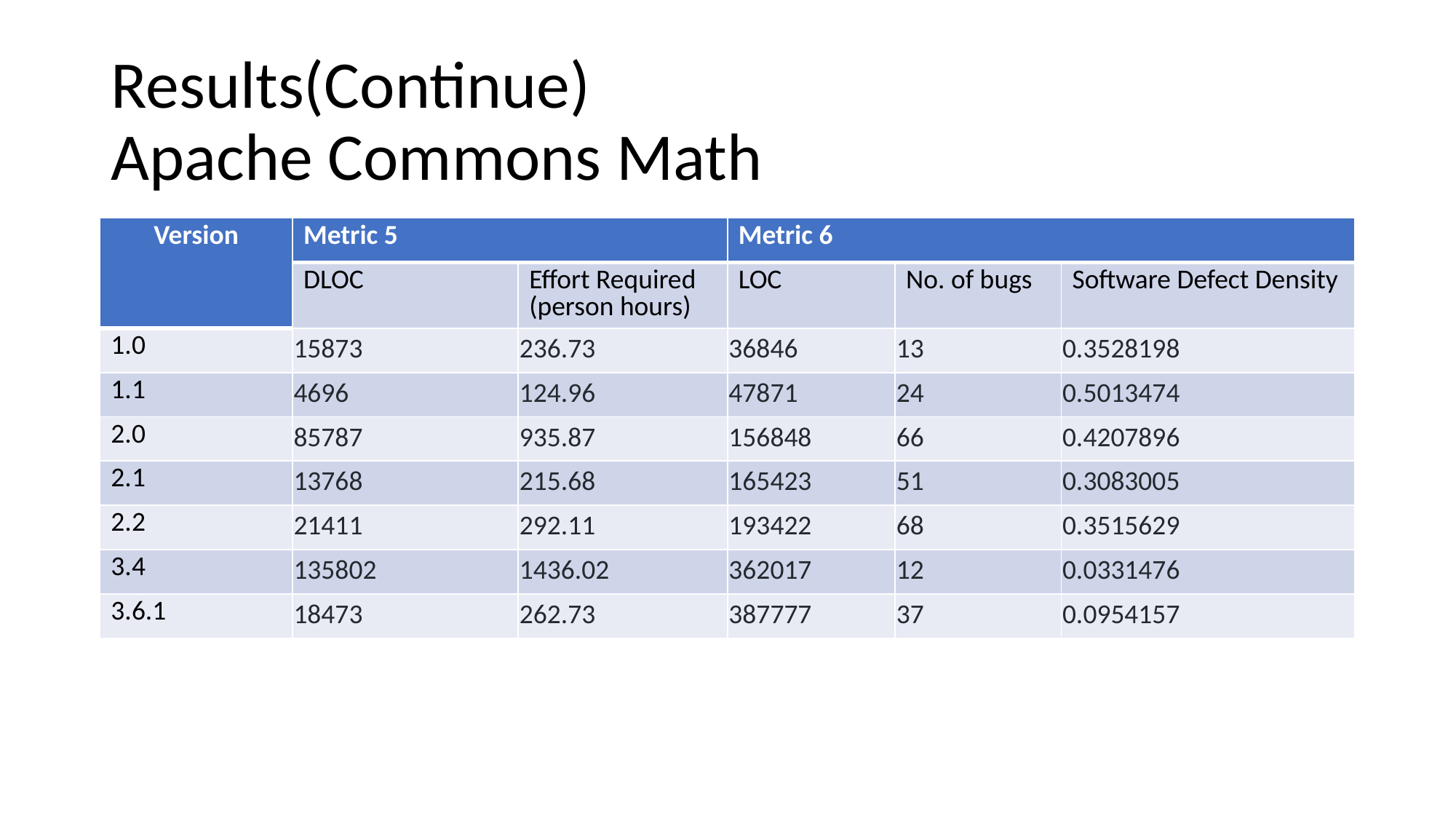

# Results(Continue) Apache Commons Math
| Version | Metric 5 |  | Metric 6 |  |  |
| --- | --- | --- | --- | --- | --- |
|  | DLOC | Effort Required (person hours) | LOC | No. of bugs | Software Defect Density |
| 1.0 | 15873 | 236.73 | 36846 | 13 | 0.3528198 |
| 1.1 | 4696 | 124.96 | 47871 | 24 | 0.5013474 |
| 2.0 | 85787 | 935.87 | 156848 | 66 | 0.4207896 |
| 2.1 | 13768 | 215.68 | 165423 | 51 | 0.3083005 |
| 2.2 | 21411 | 292.11 | 193422 | 68 | 0.3515629 |
| 3.4 | 135802 | 1436.02 | 362017 | 12 | 0.0331476 |
| 3.6.1 | 18473 | 262.73 | 387777 | 37 | 0.0954157 |